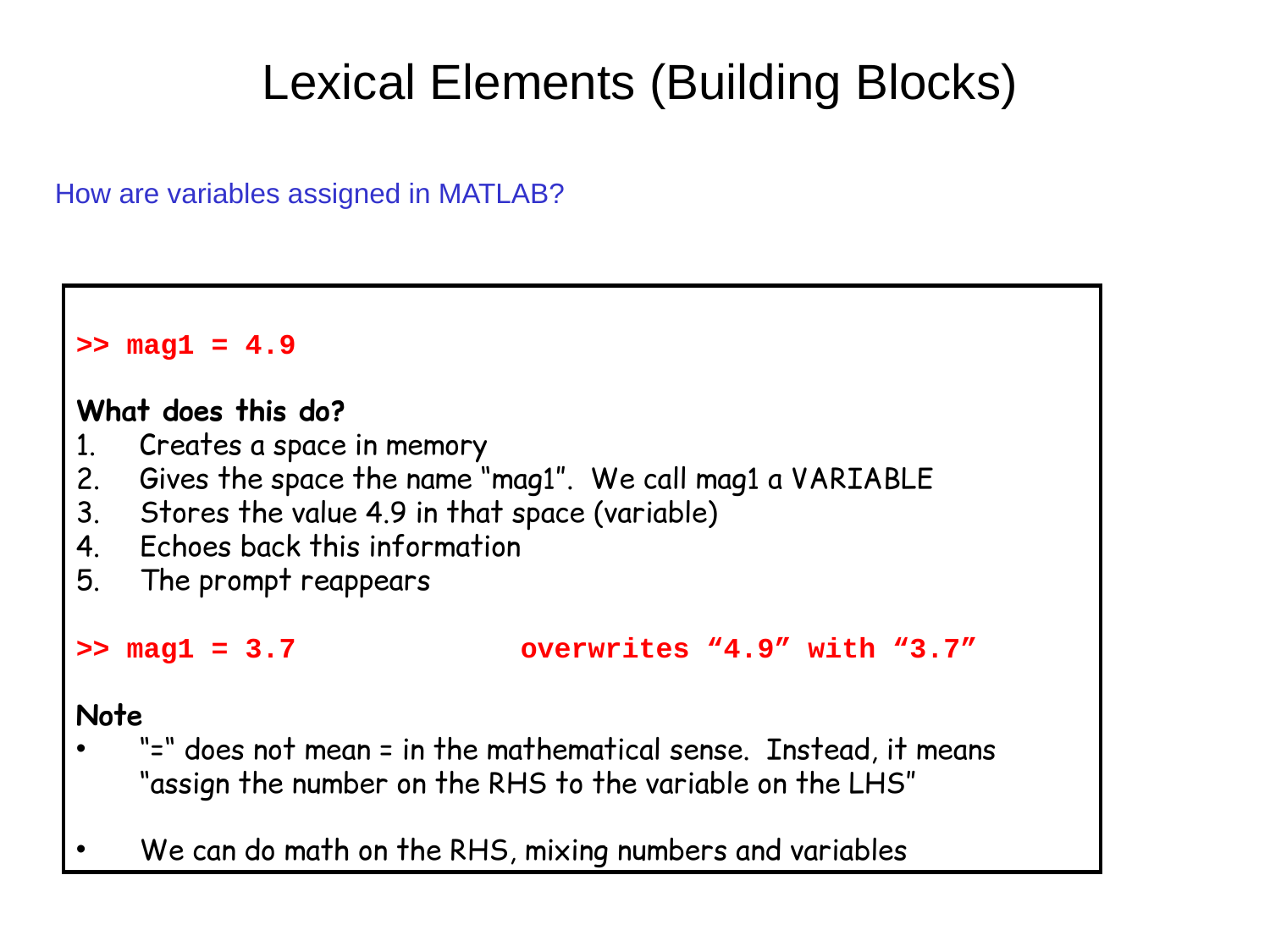

# Lexical Elements (Building Blocks)
How are variables assigned in MATLAB?

>> mag1 = 4.9

What does this do?
Creates a space in memory
Gives the space the name “mag1”.  We call mag1 a VARIABLE
Stores the value 4.9 in that space (variable)
Echoes back this information
The prompt reappears

>> mag1 = 3.7 		overwrites “4.9” with “3.7”

Note
“=“ does not mean = in the mathematical sense.  Instead, it means “assign the number on the RHS to the variable on the LHS”

We can do math on the RHS, mixing numbers and variables